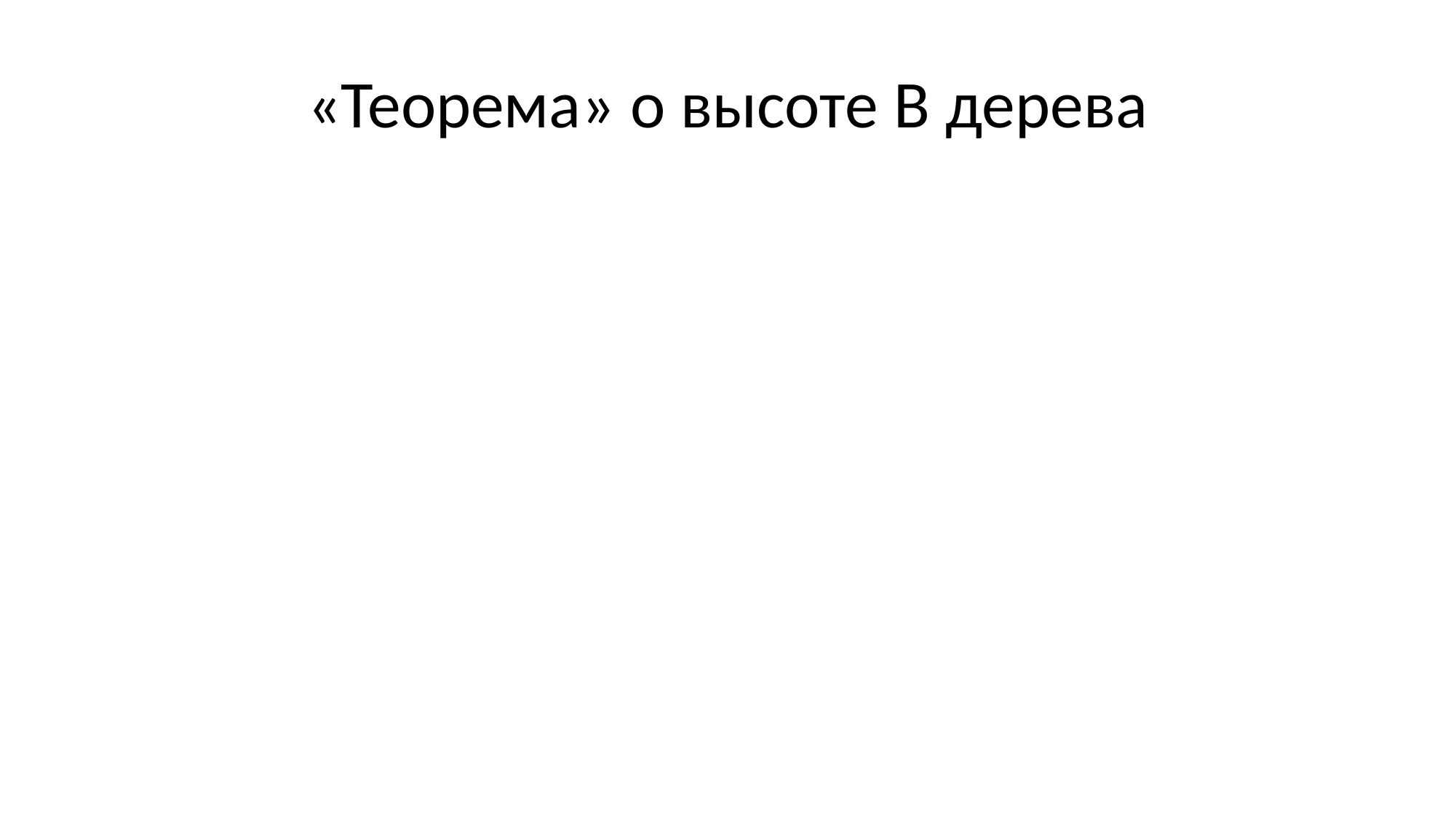

# «Теорема» о высоте B дерева
Для любого B дерева степени t ≥ 2, имеющего высоту h и хранящего n ≥ 1 ключей, выполнено неравенство

Высота В дерева степени t примерно в log2(t) раз меньше высоты двоичного деревьев при равном числе хранящихся ключей